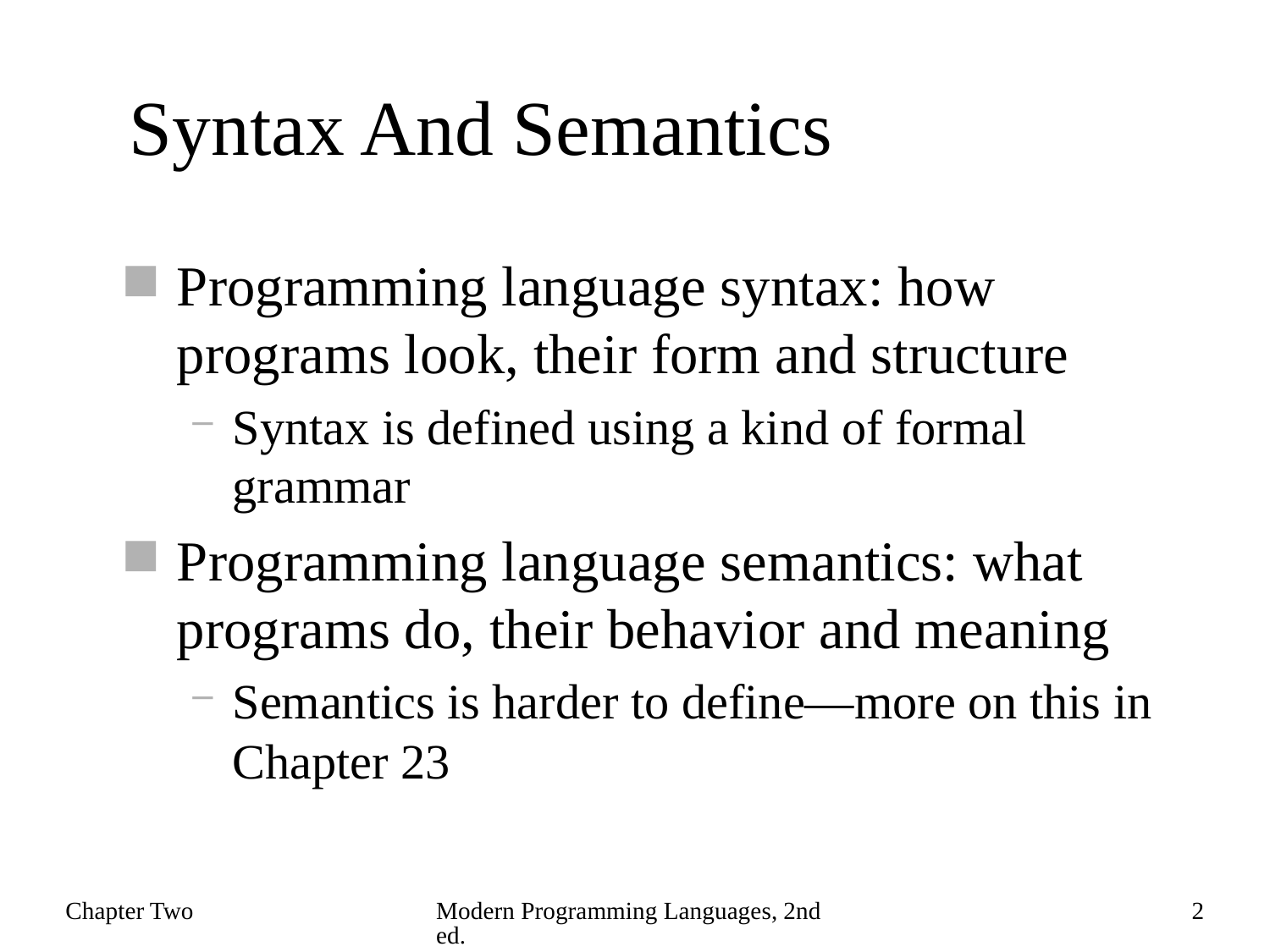

# Syntax And Semantics
Programming language syntax: how programs look, their form and structure
Syntax is defined using a kind of formal grammar
Programming language semantics: what programs do, their behavior and meaning
Semantics is harder to define—more on this in Chapter 23
Chapter Two
Modern Programming Languages, 2nd ed.
2